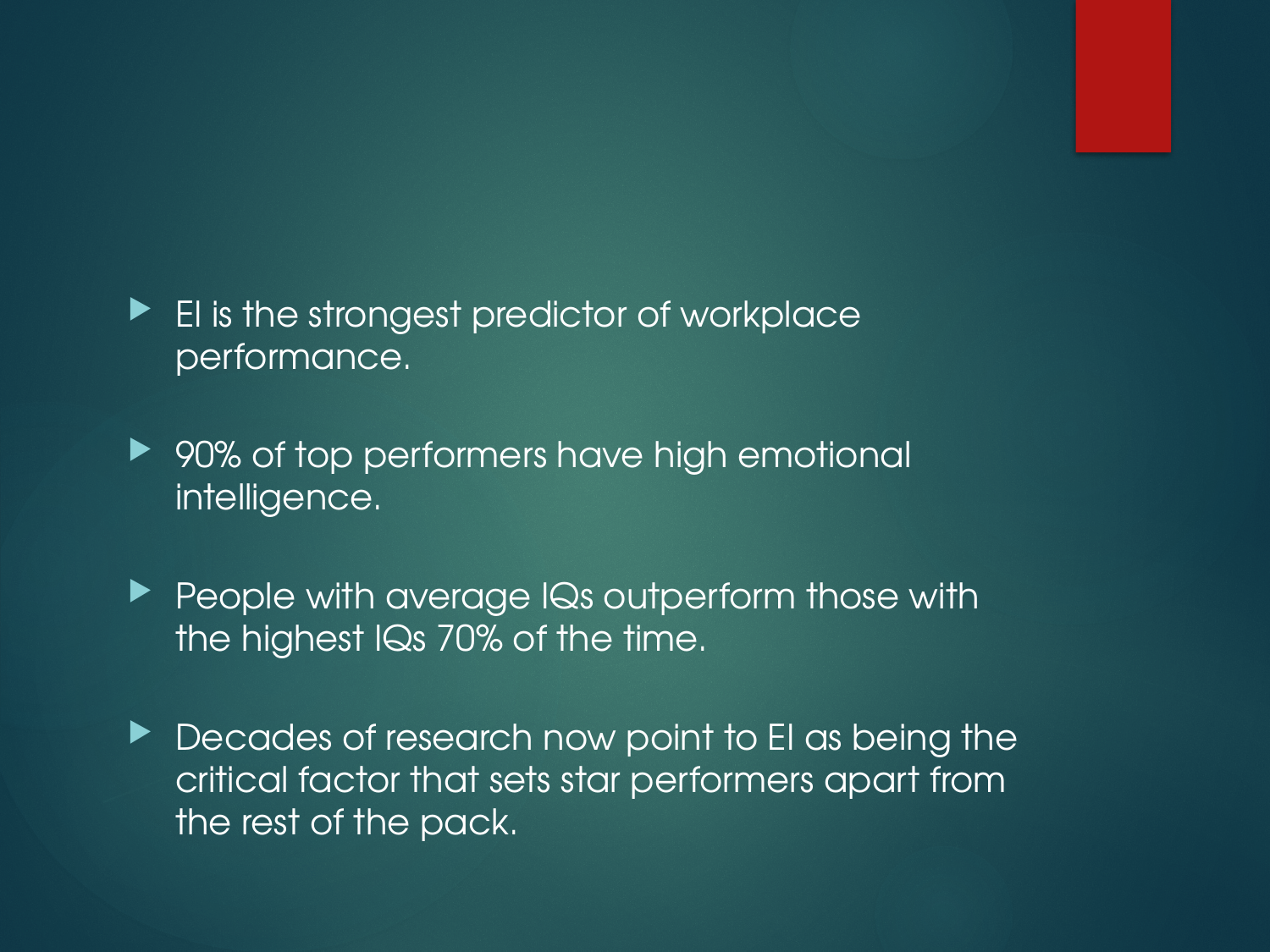

#
EI is the strongest predictor of workplace performance.

90% of top performers have high emotional intelligence.

People with average IQs outperform those with the highest IQs 70% of the time.

Decades of research now point to EI as being the critical factor that sets star performers apart from the rest of the pack.